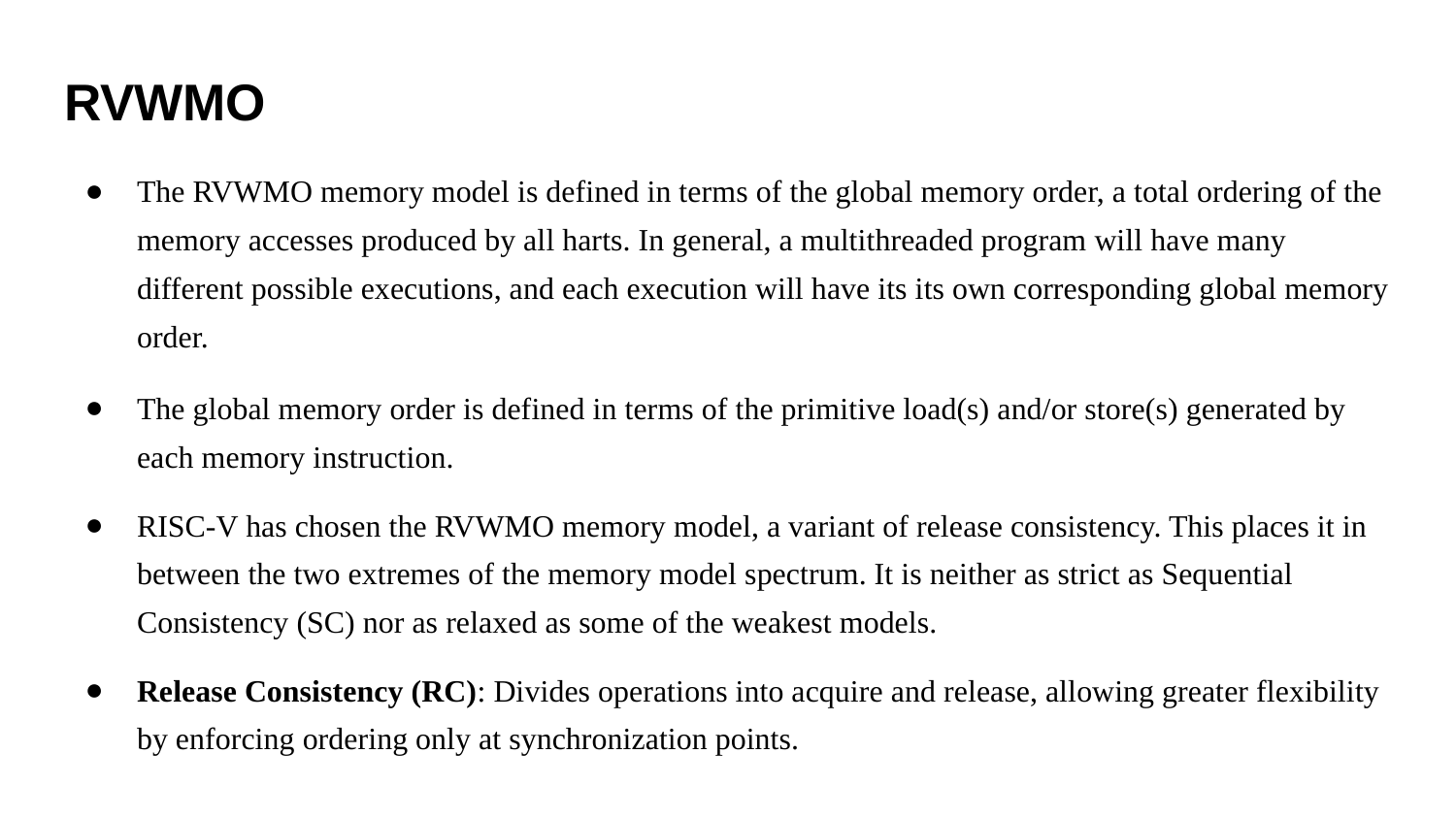

# RVWMO
The RVWMO memory model is defined in terms of the global memory order, a total ordering of the memory accesses produced by all harts. In general, a multithreaded program will have many different possible executions, and each execution will have its its own corresponding global memory order.
The global memory order is defined in terms of the primitive load(s) and/or store(s) generated by each memory instruction.
RISC-V has chosen the RVWMO memory model, a variant of release consistency. This places it in between the two extremes of the memory model spectrum. It is neither as strict as Sequential Consistency (SC) nor as relaxed as some of the weakest models.
Release Consistency (RC): Divides operations into acquire and release, allowing greater flexibility by enforcing ordering only at synchronization points.